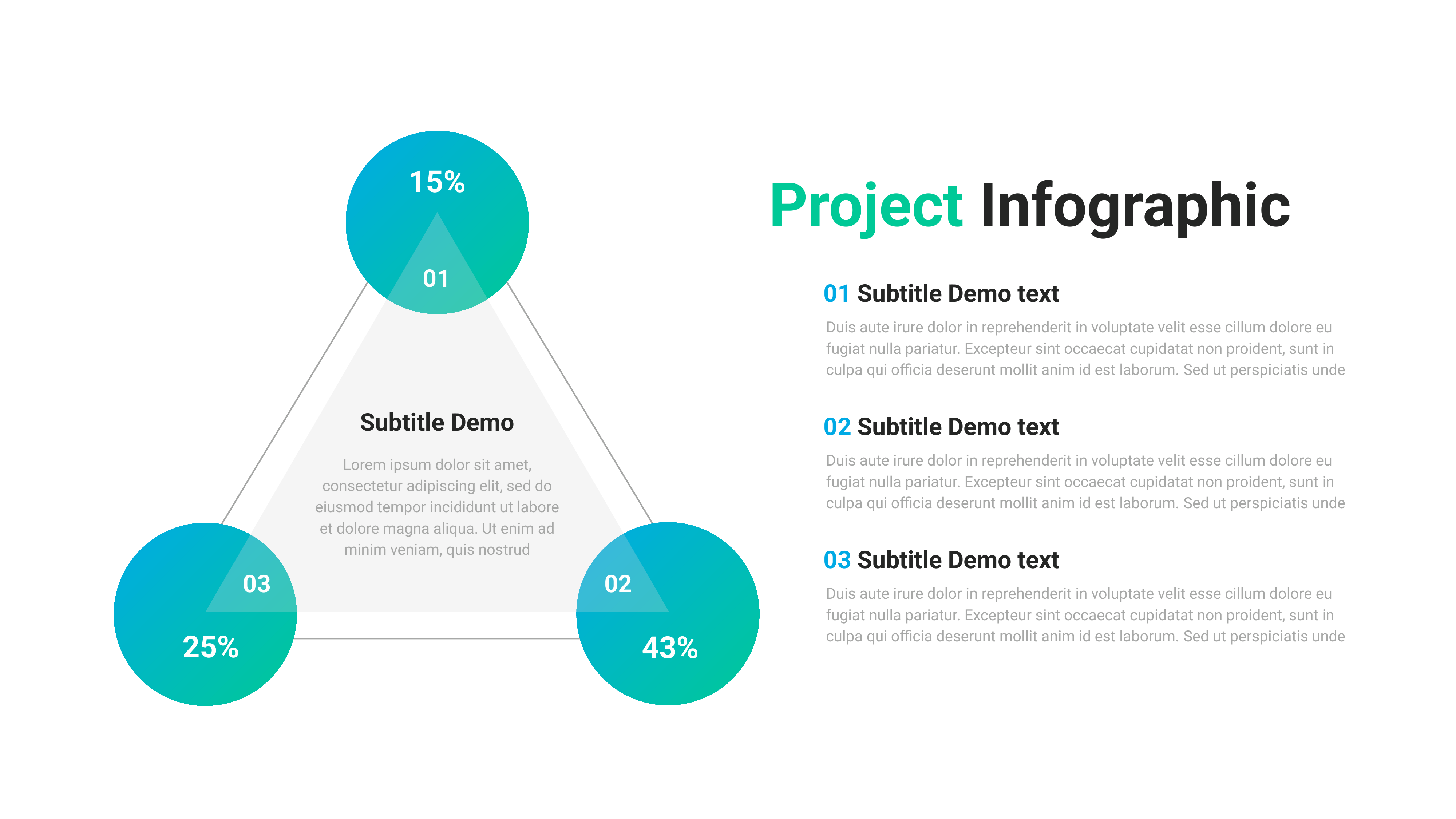

15%

01
Subtitle Demo
Lorem ipsum dolor sit amet, consectetur adipiscing elit, sed do eiusmod tempor incididunt ut labore et dolore magna aliqua. Ut enim ad minim veniam, quis nostrud

03
02
25%
43%
Project Infographic
01 Subtitle Demo text
Duis aute irure dolor in reprehenderit in voluptate velit esse cillum dolore eu fugiat nulla pariatur. Excepteur sint occaecat cupidatat non proident, sunt in culpa qui officia deserunt mollit anim id est laborum. Sed ut perspiciatis unde
02 Subtitle Demo text
Duis aute irure dolor in reprehenderit in voluptate velit esse cillum dolore eu fugiat nulla pariatur. Excepteur sint occaecat cupidatat non proident, sunt in culpa qui officia deserunt mollit anim id est laborum. Sed ut perspiciatis unde
03 Subtitle Demo text
Duis aute irure dolor in reprehenderit in voluptate velit esse cillum dolore eu fugiat nulla pariatur. Excepteur sint occaecat cupidatat non proident, sunt in culpa qui officia deserunt mollit anim id est laborum. Sed ut perspiciatis unde